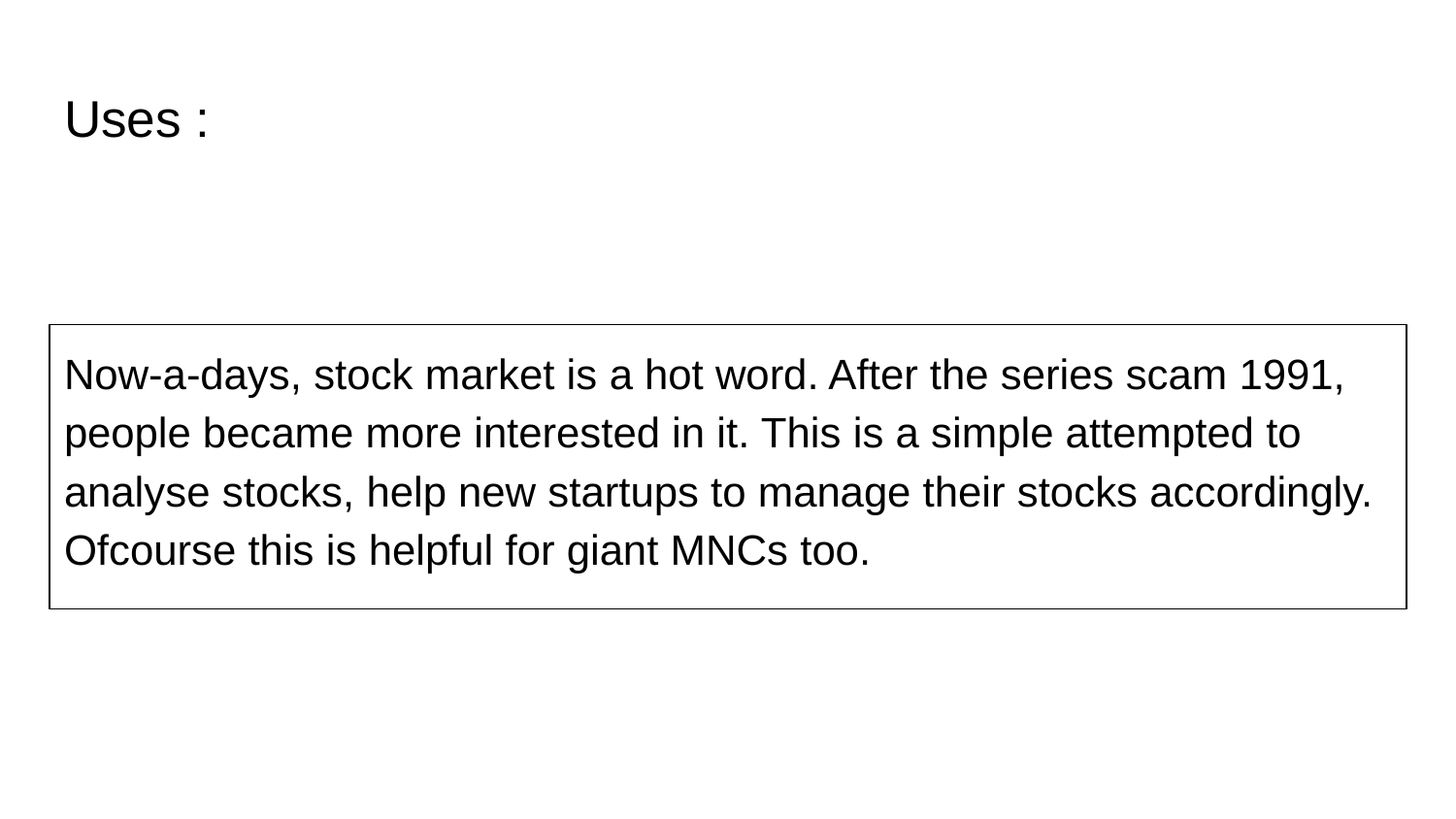

# Uses :
Now-a-days, stock market is a hot word. After the series scam 1991, people became more interested in it. This is a simple attempted to analyse stocks, help new startups to manage their stocks accordingly. Ofcourse this is helpful for giant MNCs too.